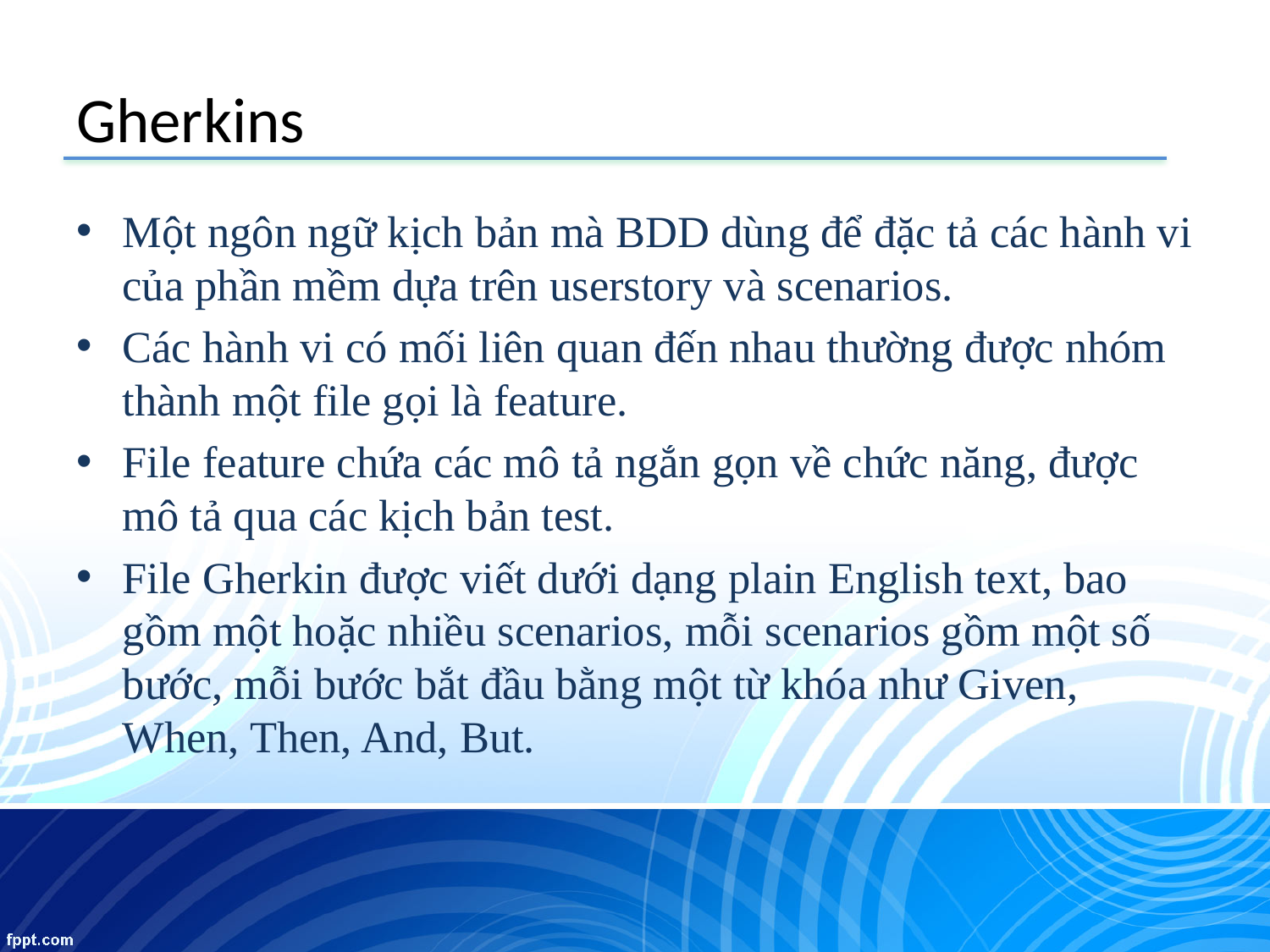

# Gherkins
Một ngôn ngữ kịch bản mà BDD dùng để đặc tả các hành vi của phần mềm dựa trên userstory và scenarios.
Các hành vi có mối liên quan đến nhau thường được nhóm thành một file gọi là feature.
File feature chứa các mô tả ngắn gọn về chức năng, được mô tả qua các kịch bản test.
File Gherkin được viết dưới dạng plain English text, bao gồm một hoặc nhiều scenarios, mỗi scenarios gồm một số bước, mỗi bước bắt đầu bằng một từ khóa như Given, When, Then, And, But.